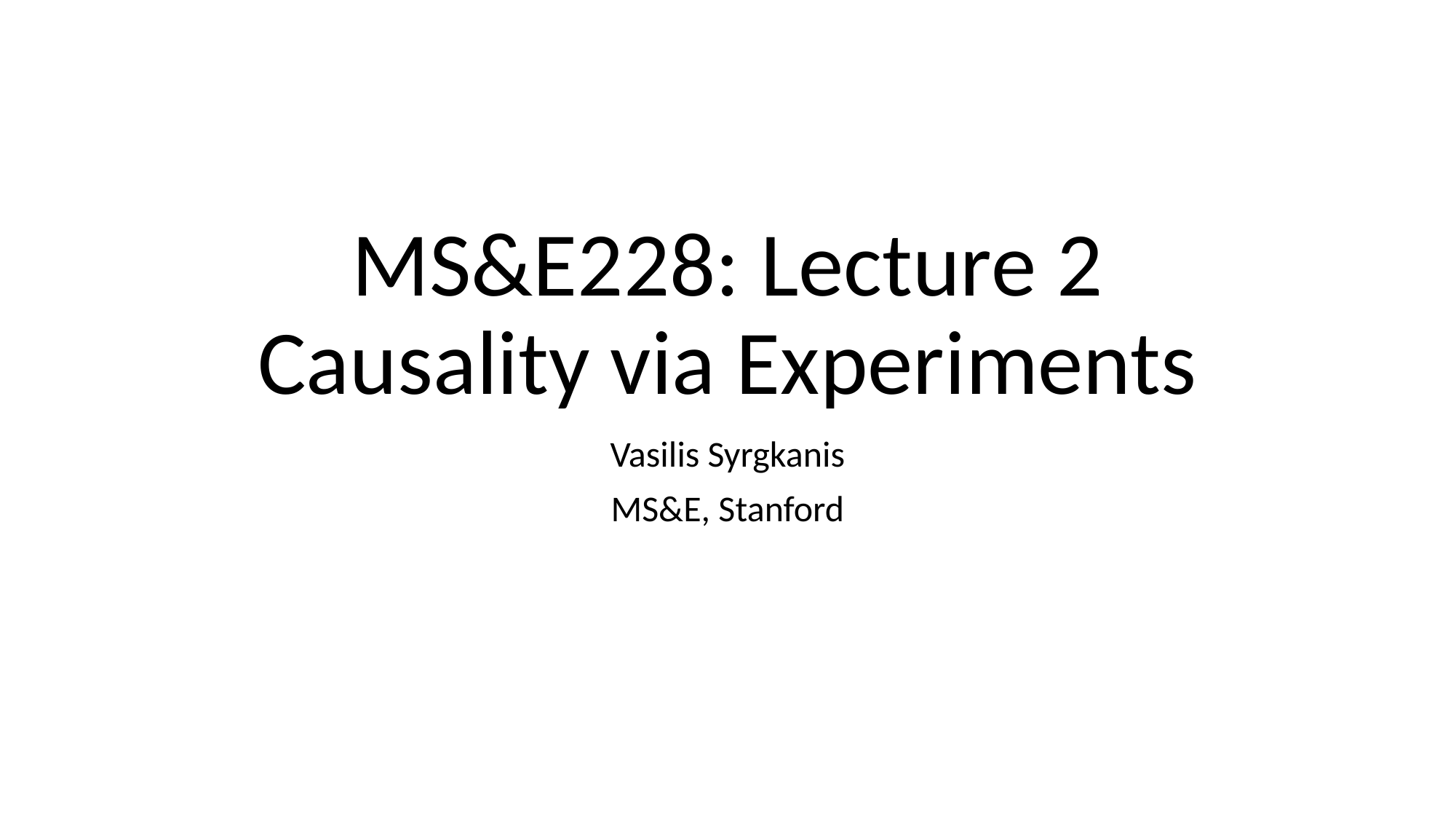

# MS&E228: Lecture 2 Causality via Experiments
Vasilis Syrgkanis
MS&E, Stanford